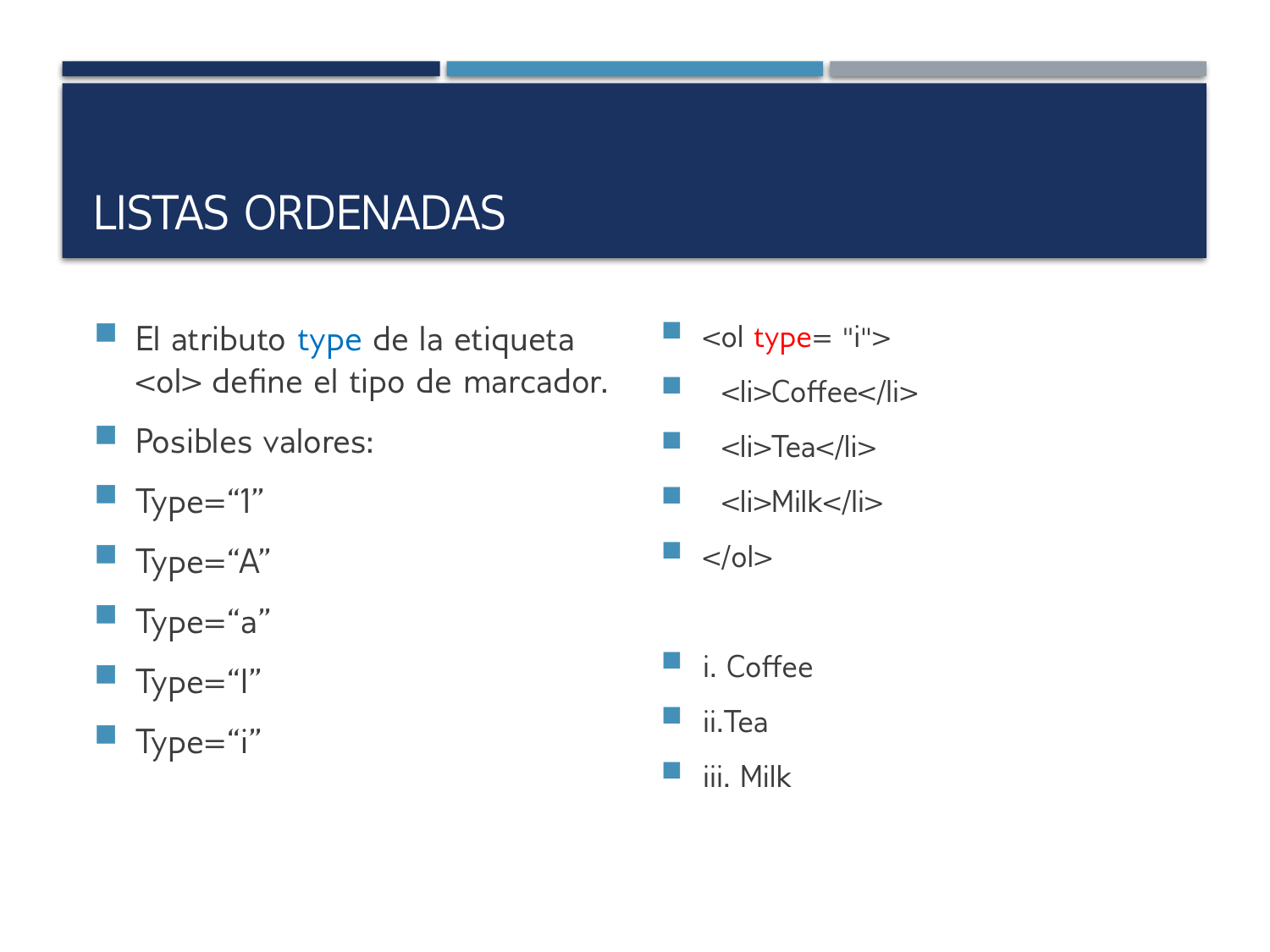

# Listas Ordenadas
El atributo type de la etiqueta <ol> define el tipo de marcador.
Posibles valores:
Type=“1”
Type=“A”
Type=“a”
Type=“I”
Type=“i”

<ol type= "i">
  <li>Coffee</li>
  <li>Tea</li>
  <li>Milk</li>
</ol>

i. Coffee
ii.Tea
iii. Milk